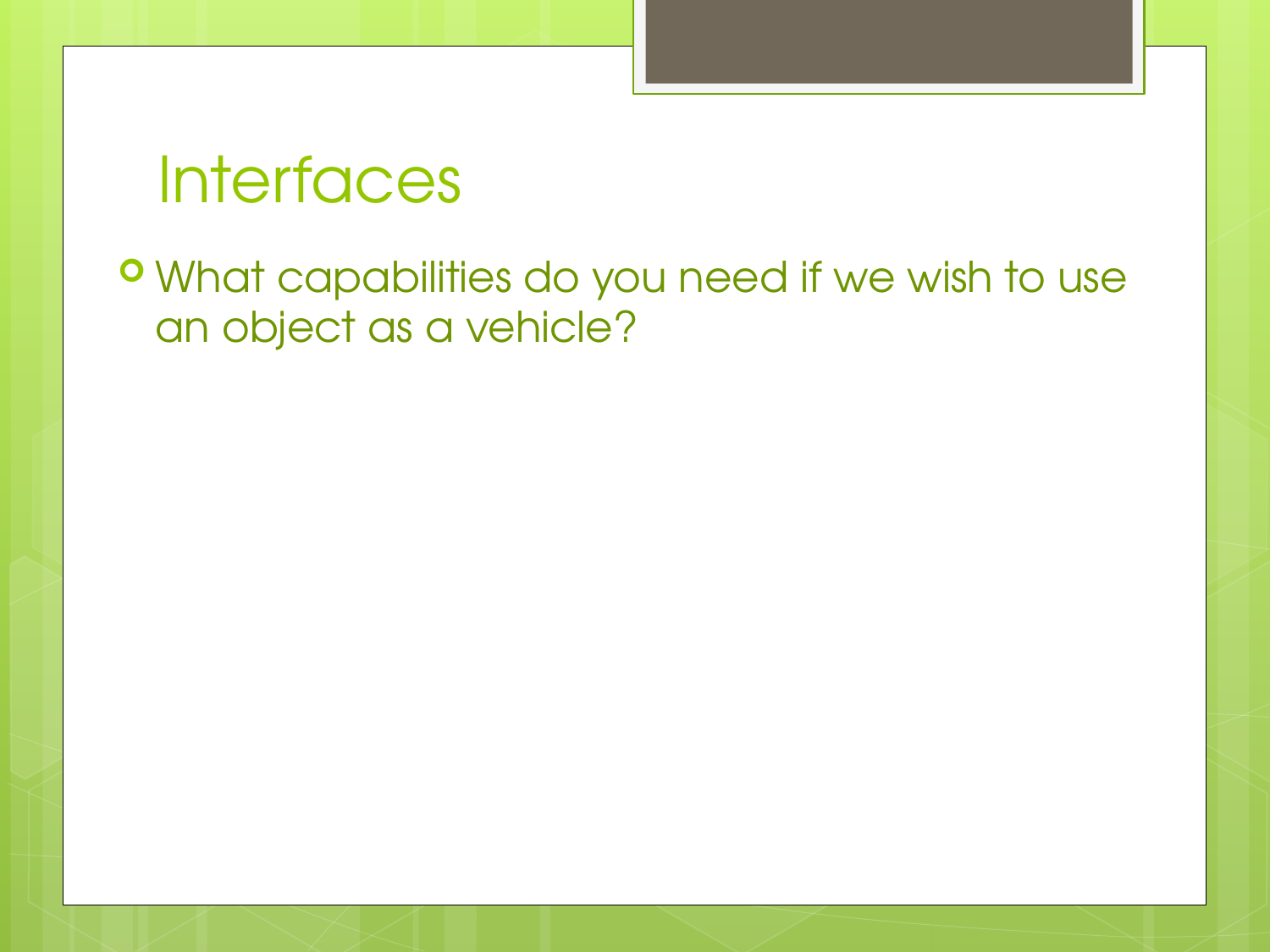

# Interfaces
What capabilities do you need if we wish to use an object as a vehicle?